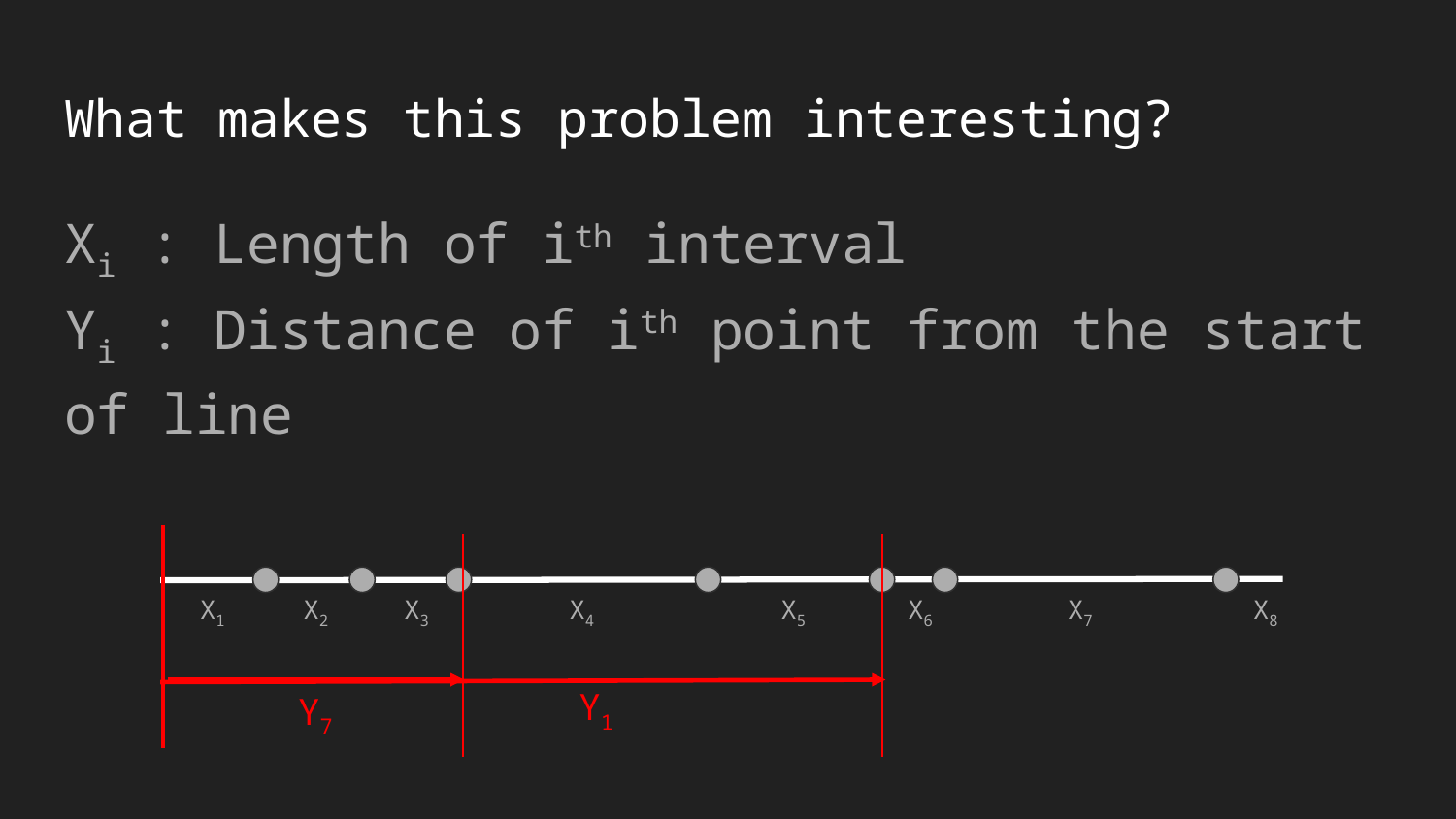

# What makes this problem interesting?
Xi : Length of ith interval
Yi : Distance of ith point from the start of line

Y1
Y7

X1
X2
X3
X4
X5
X6
X7
X8